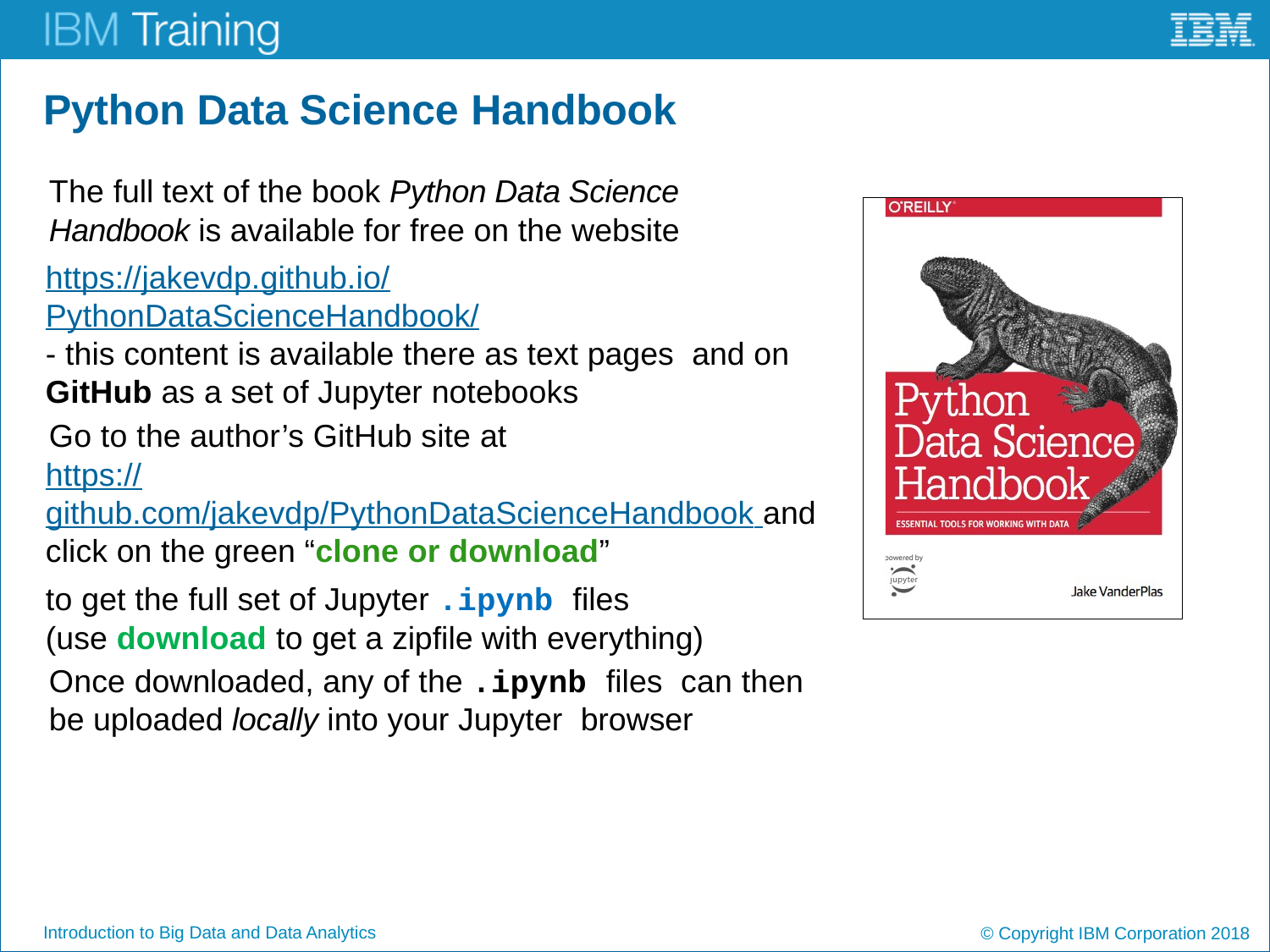

# Python Data Science Handbook
The full text of the book Python Data Science  Handbook is available for free on the website
https://jakevdp.github.io/PythonDataScienceHandbook/
- this content is available there as text pages  and on GitHub as a set of Jupyter notebooks
Go to the author’s GitHub site at
https://github.com/jakevdp/PythonDataScienceHandbook and click on the green “clone or download”
to get the full set of Jupyter .ipynb files
(use download to get a zipfile with everything)
Once downloaded, any of the .ipynb files  can then be uploaded locally into your Jupyter  browser